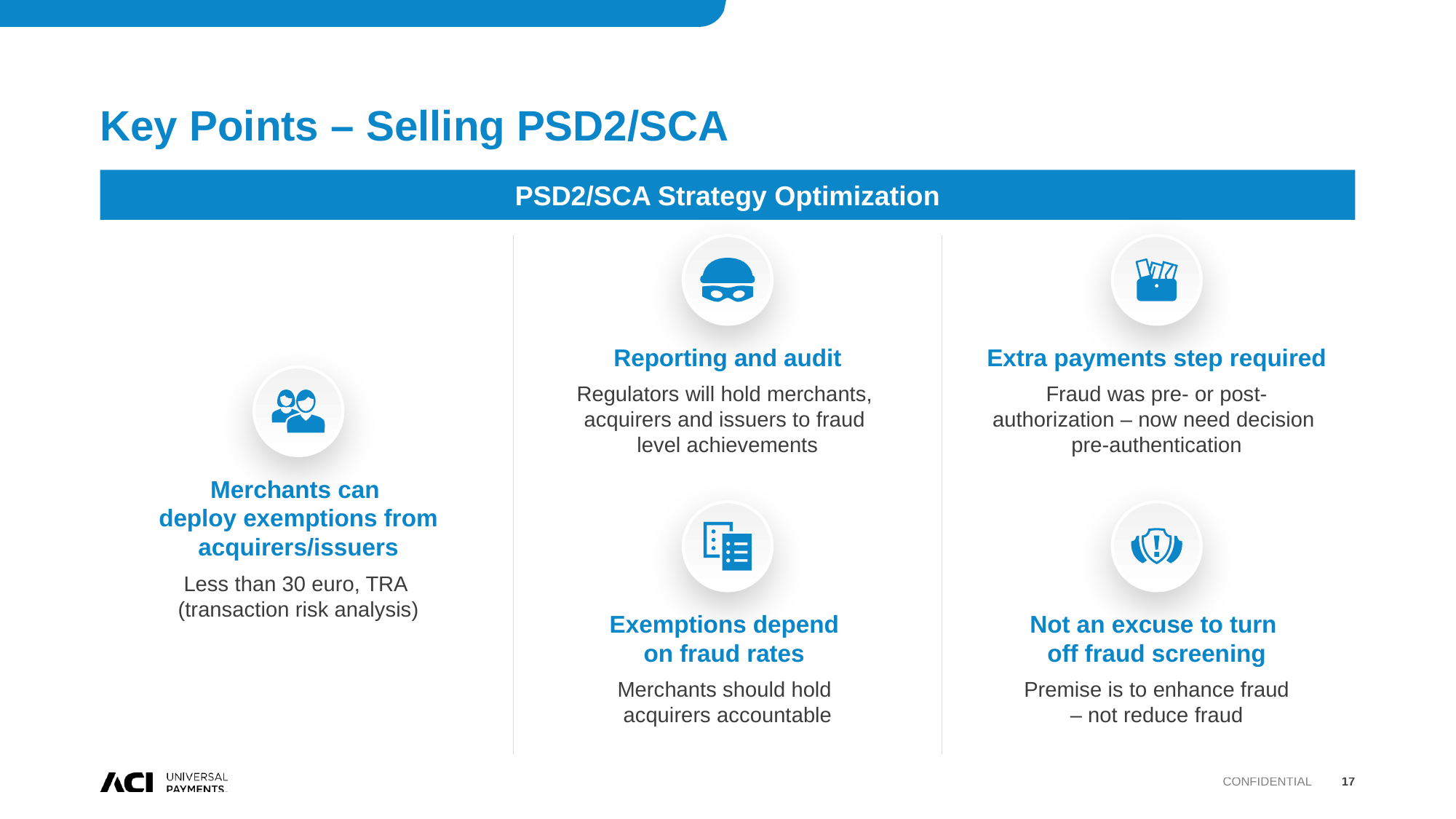

# Key Points – Selling PSD2/SCA
PSD2/SCA Strategy Optimization

Reporting and audit
Regulators will hold merchants,
acquirers and issuers to fraud
level achievements
Extra payments step required
Fraud was pre- or post-
authorization – now need decision
pre-authentication

Merchants can
deploy exemptions from acquirers/issuers
Less than 30 euro, TRA
(transaction risk analysis)

Exemptions depend
on fraud rates
Merchants should hold
acquirers accountable
Not an excuse to turn
off fraud screening
Premise is to enhance fraud
– not reduce fraud
Confidential
17